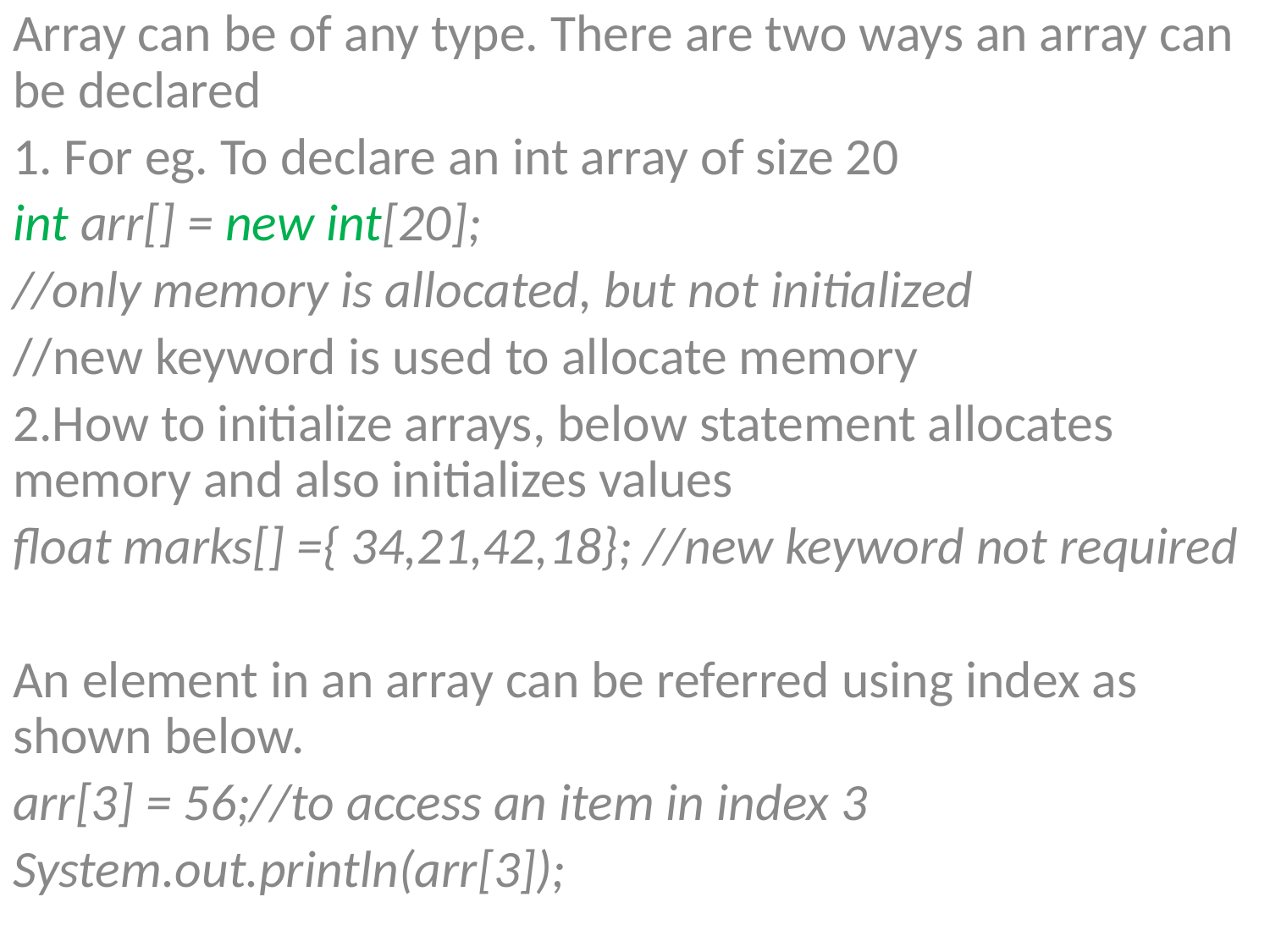

Array can be of any type. There are two ways an array can be declared
1. For eg. To declare an int array of size 20
int arr[] = new int[20];
//only memory is allocated, but not initialized
//new keyword is used to allocate memory
2.How to initialize arrays, below statement allocates memory and also initializes values
float marks[] ={ 34,21,42,18}; //new keyword not required

An element in an array can be referred using index as shown below.
arr[3] = 56;//to access an item in index 3
System.out.println(arr[3]);